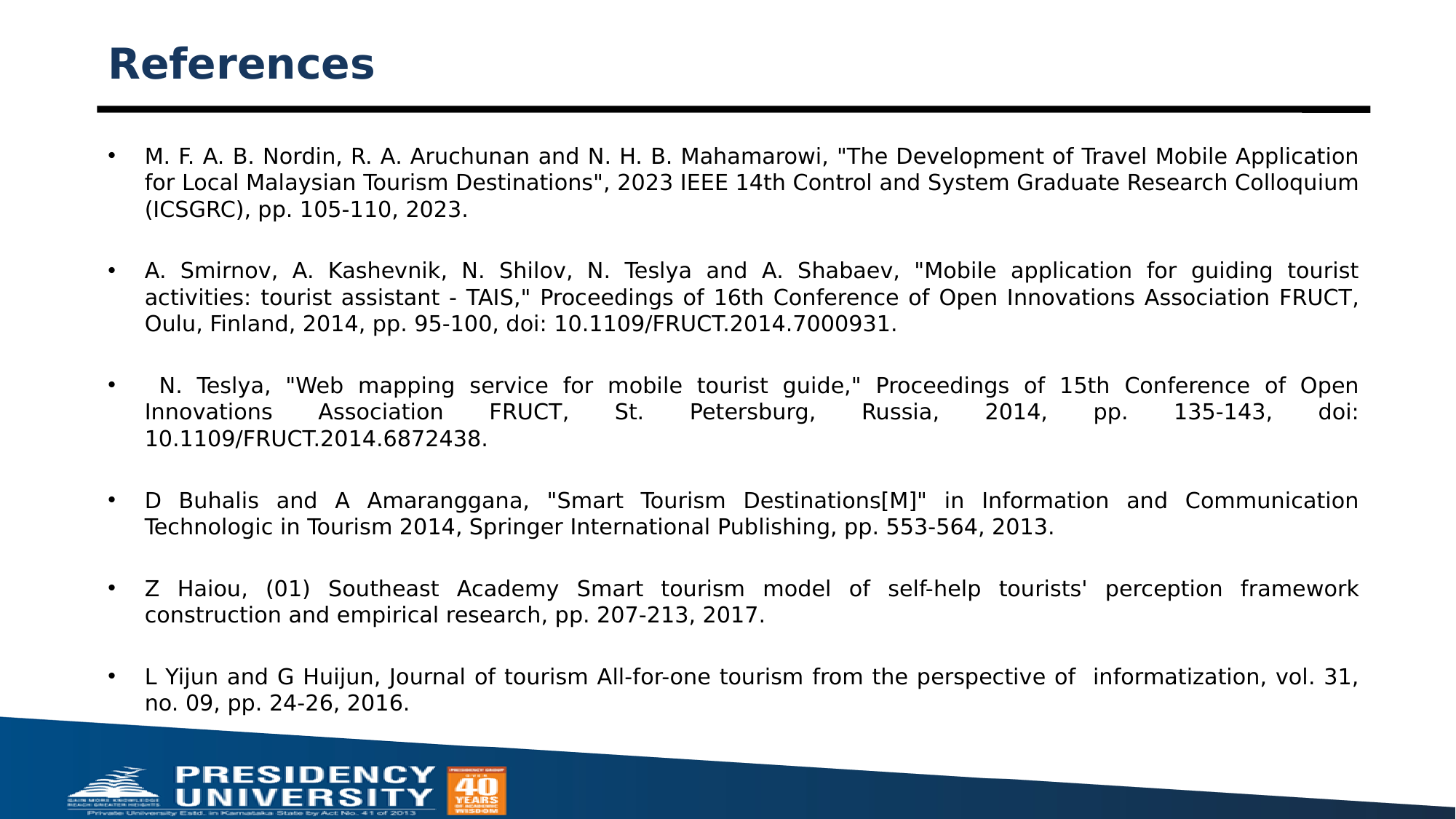

# References
M. F. A. B. Nordin, R. A. Aruchunan and N. H. B. Mahamarowi, "The Development of Travel Mobile Application for Local Malaysian Tourism Destinations", 2023 IEEE 14th Control and System Graduate Research Colloquium (ICSGRC), pp. 105-110, 2023.

A. Smirnov, A. Kashevnik, N. Shilov, N. Teslya and A. Shabaev, "Mobile application for guiding tourist activities: tourist assistant - TAIS," Proceedings of 16th Conference of Open Innovations Association FRUCT, Oulu, Finland, 2014, pp. 95-100, doi: 10.1109/FRUCT.2014.7000931.

 N. Teslya, "Web mapping service for mobile tourist guide," Proceedings of 15th Conference of Open Innovations Association FRUCT, St. Petersburg, Russia, 2014, pp. 135-143, doi: 10.1109/FRUCT.2014.6872438.

D Buhalis and A Amaranggana, "Smart Tourism Destinations[M]" in Information and Communication Technologic in Tourism 2014, Springer International Publishing, pp. 553-564, 2013.

Z Haiou, (01) Southeast Academy Smart tourism model of self-help tourists' perception framework construction and empirical research, pp. 207-213, 2017.

L Yijun and G Huijun, Journal of tourism All-for-one tourism from the perspective of  informatization, vol. 31, no. 09, pp. 24-26, 2016.